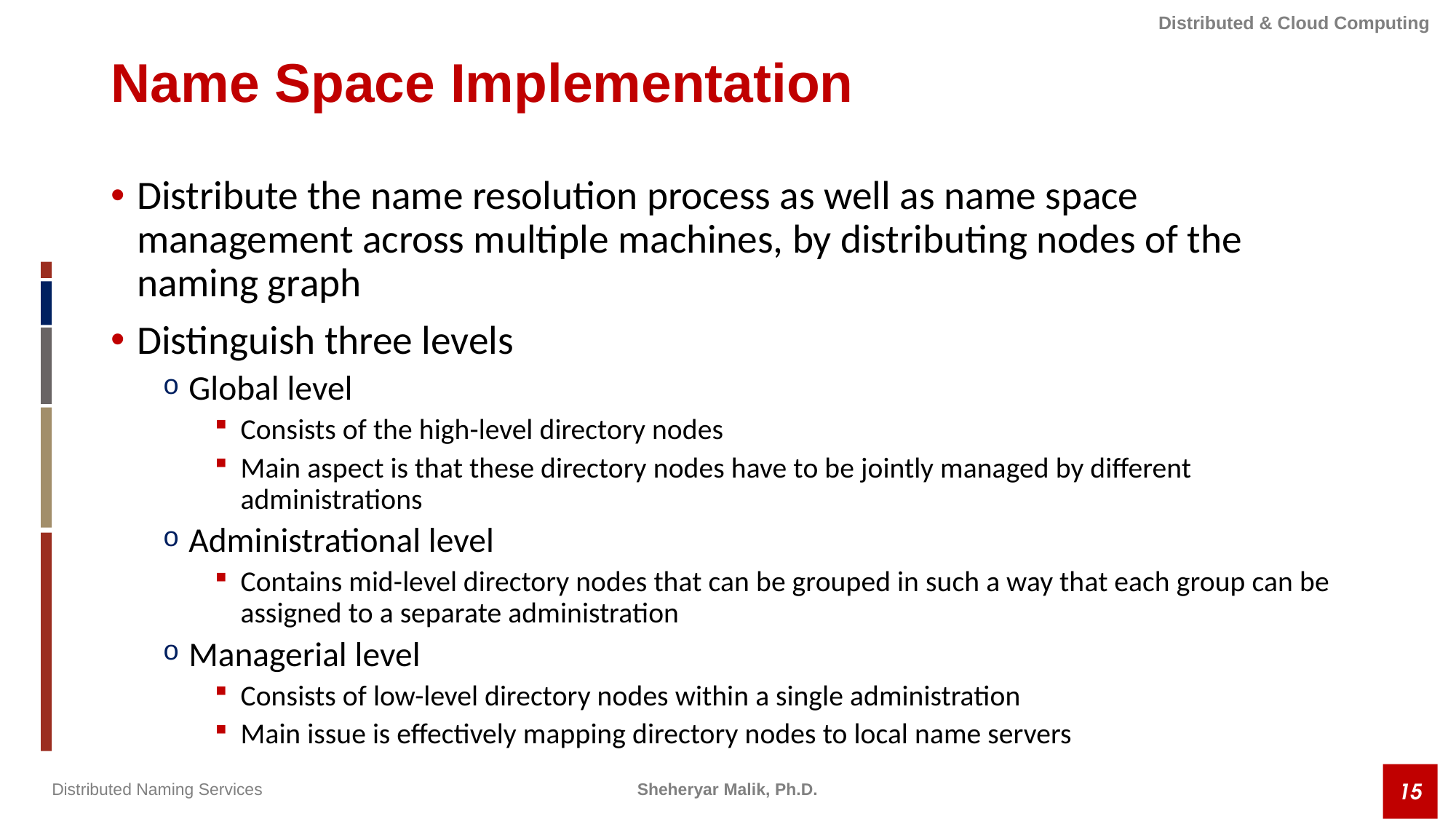

# Name Space Implementation
Distribute the name resolution process as well as name space management across multiple machines, by distributing nodes of the naming graph
Distinguish three levels
Global level
Consists of the high-level directory nodes
Main aspect is that these directory nodes have to be jointly managed by different administrations
Administrational level
Contains mid-level directory nodes that can be grouped in such a way that each group can be assigned to a separate administration
Managerial level
Consists of low-level directory nodes within a single administration
Main issue is effectively mapping directory nodes to local name servers